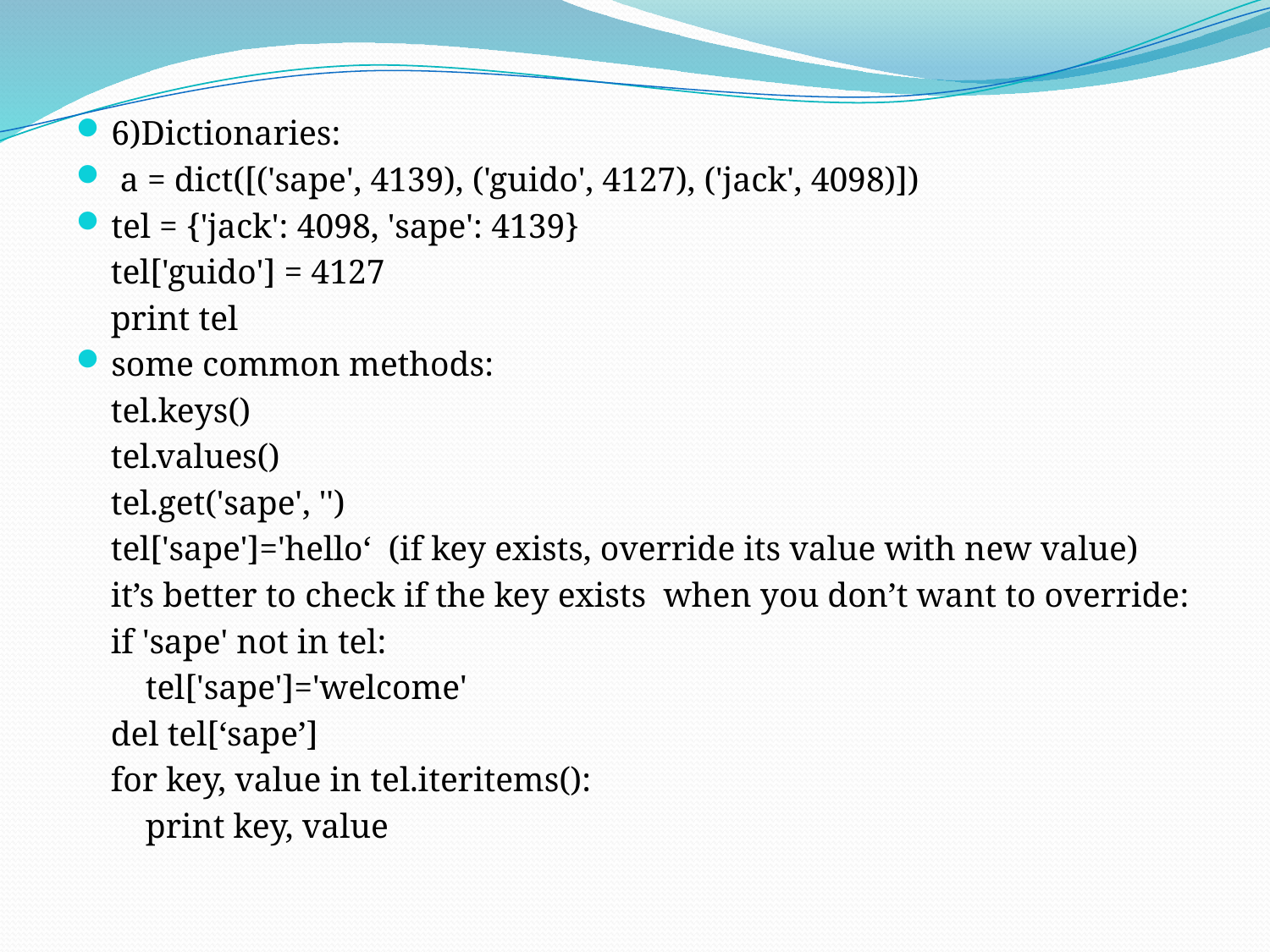

6)Dictionaries:
 a = dict([('sape', 4139), ('guido', 4127), ('jack', 4098)])
tel = {'jack': 4098, 'sape': 4139}
    tel['guido'] = 4127
    print tel
some common methods:
    tel.keys()
    tel.values()
    tel.get('sape', '')
    tel['sape']='hello‘  (if key exists, override its value with new value)
    it’s better to check if the key exists  when you don’t want to override:
    if 'sape' not in tel:
        tel['sape']='welcome'
    del tel[‘sape’]
    for key, value in tel.iteritems():
        print key, value